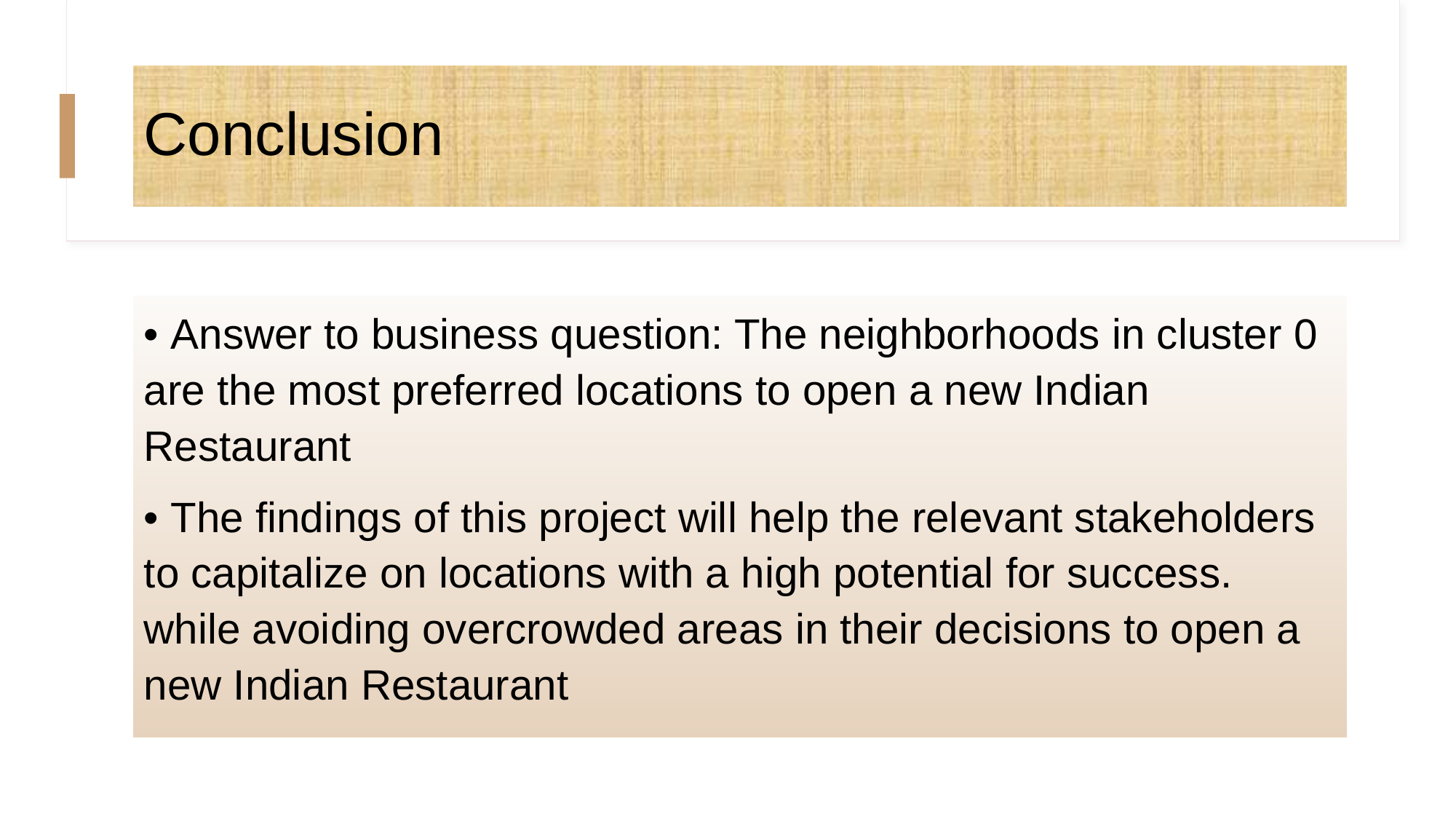

# Conclusion
• Answer to business question: The neighborhoods in cluster 0 are the most preferred locations to open a new Indian Restaurant
• The findings of this project will help the relevant stakeholders to capitalize on locations with a high potential for success. while avoiding overcrowded areas in their decisions to open a new Indian Restaurant